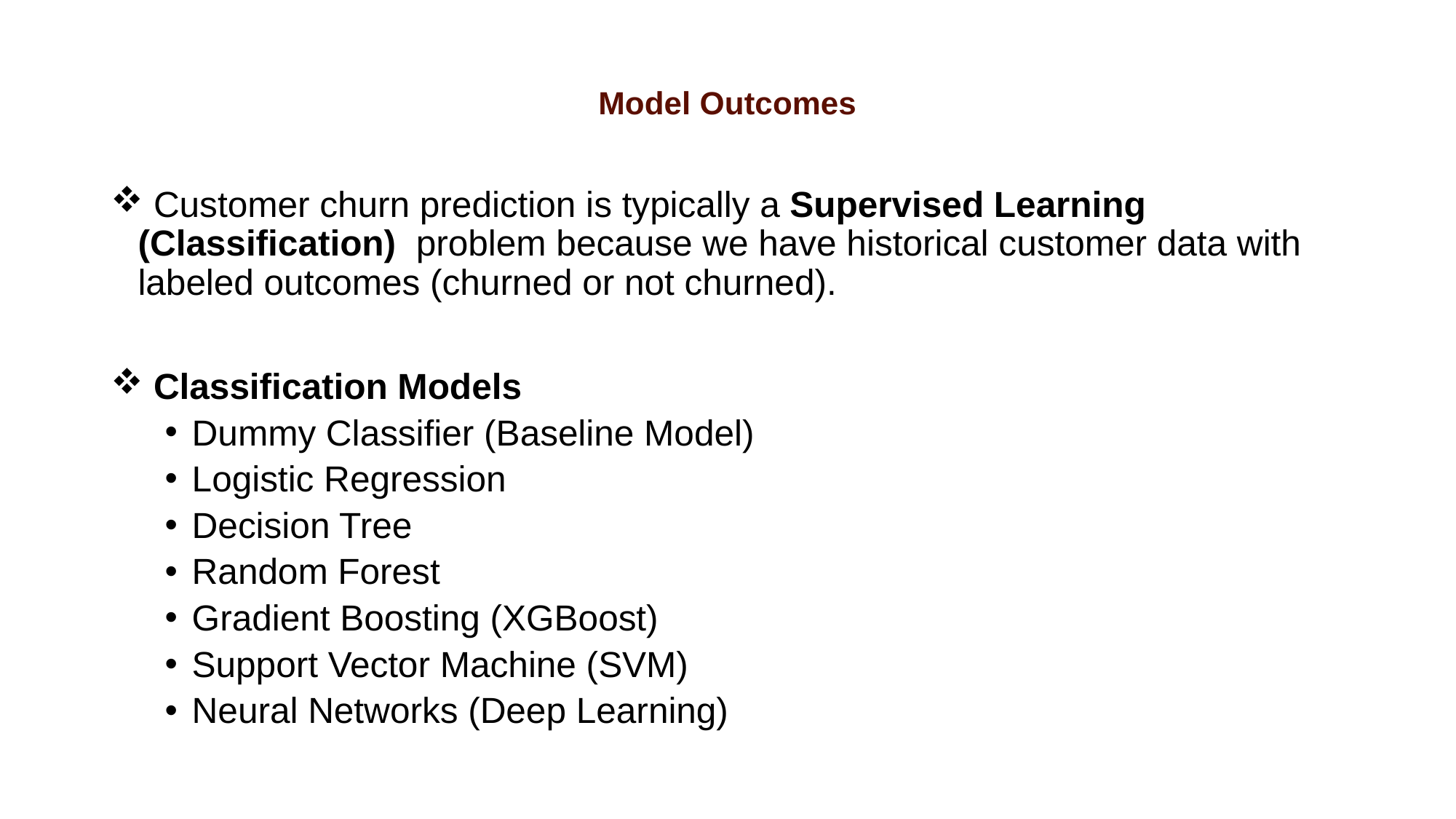

# Model Outcomes
 Customer churn prediction is typically a Supervised Learning (Classification)  problem because we have historical customer data with labeled outcomes (churned or not churned).
 Classification Models
Dummy Classifier (Baseline Model)
Logistic Regression
Decision Tree
Random Forest
Gradient Boosting (XGBoost)
Support Vector Machine (SVM)
Neural Networks (Deep Learning)